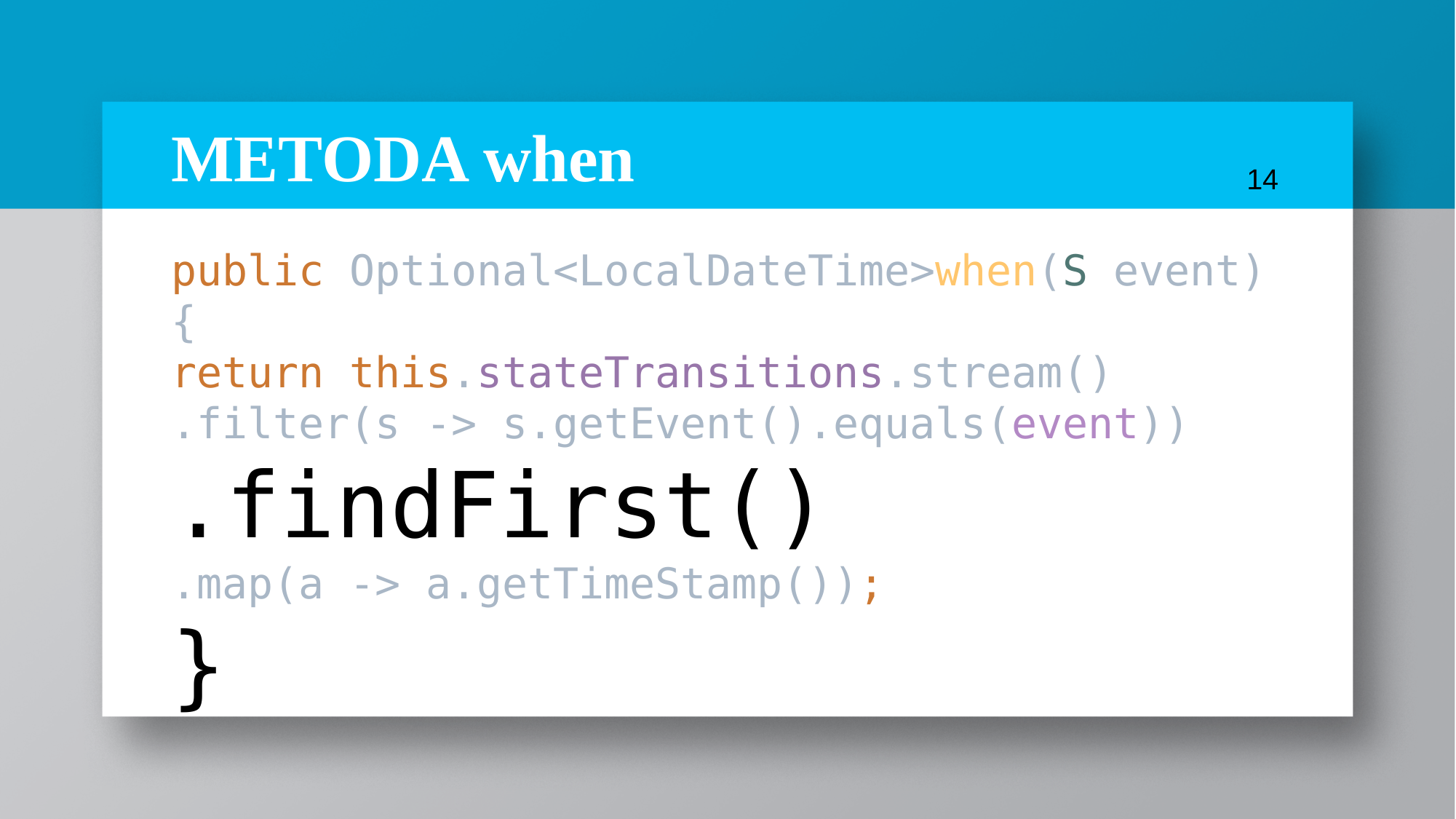

METODA when
14
public Optional<LocalDateTime>when(S event) {
return this.stateTransitions.stream()
.filter(s -> s.getEvent().equals(event))
.findFirst()
.map(a -> a.getTimeStamp());
}